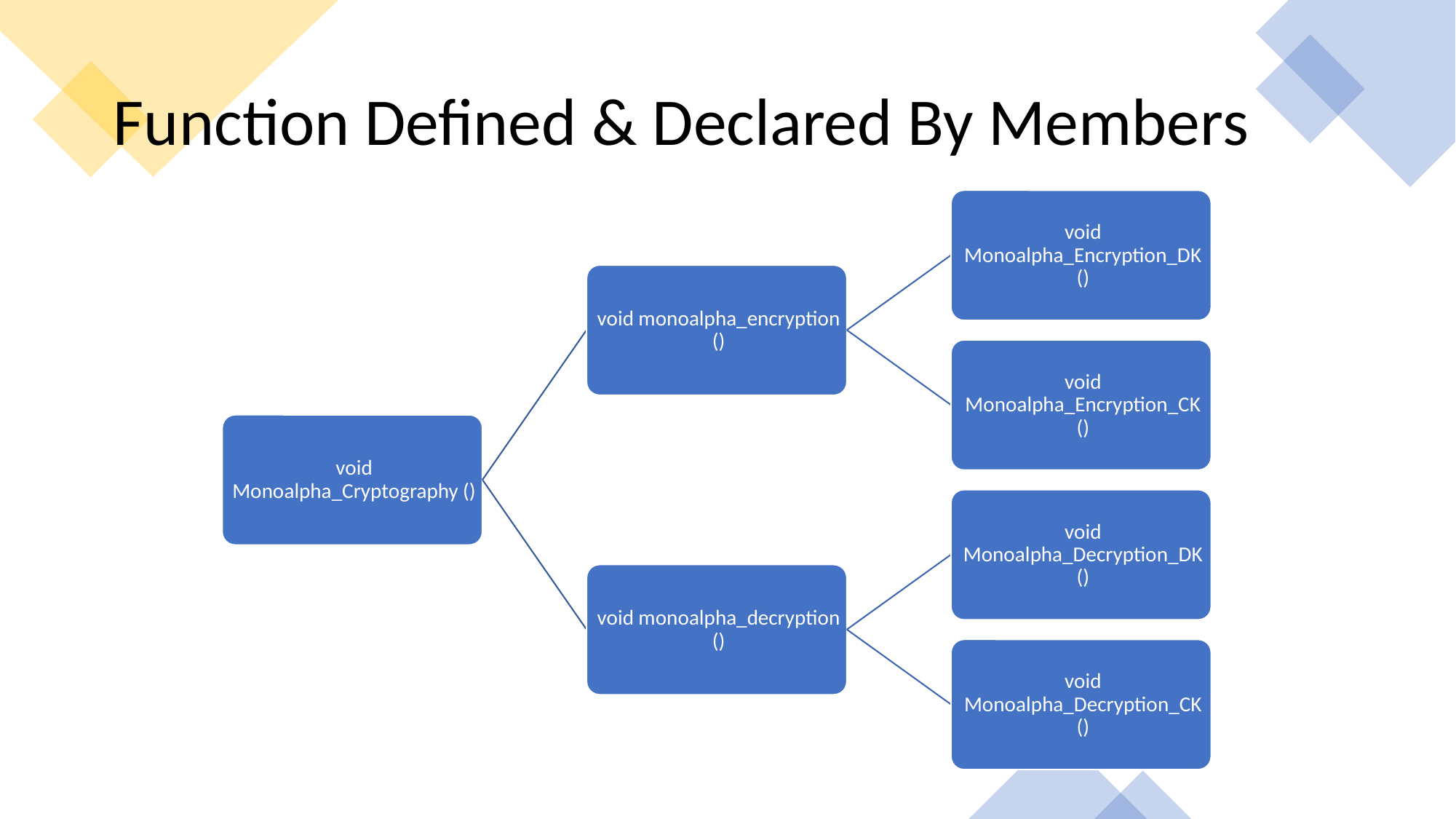

Function Defined & Declared By Members

void Monoalpha_Cryptography ()

void monoalpha_encryption ()

void Monoalpha_Encryption_DK ()

void Monoalpha_Encryption_CK ()

void monoalpha_decryption ()

void Monoalpha_Decryption_DK ()

void Monoalpha_Decryption_CK ()